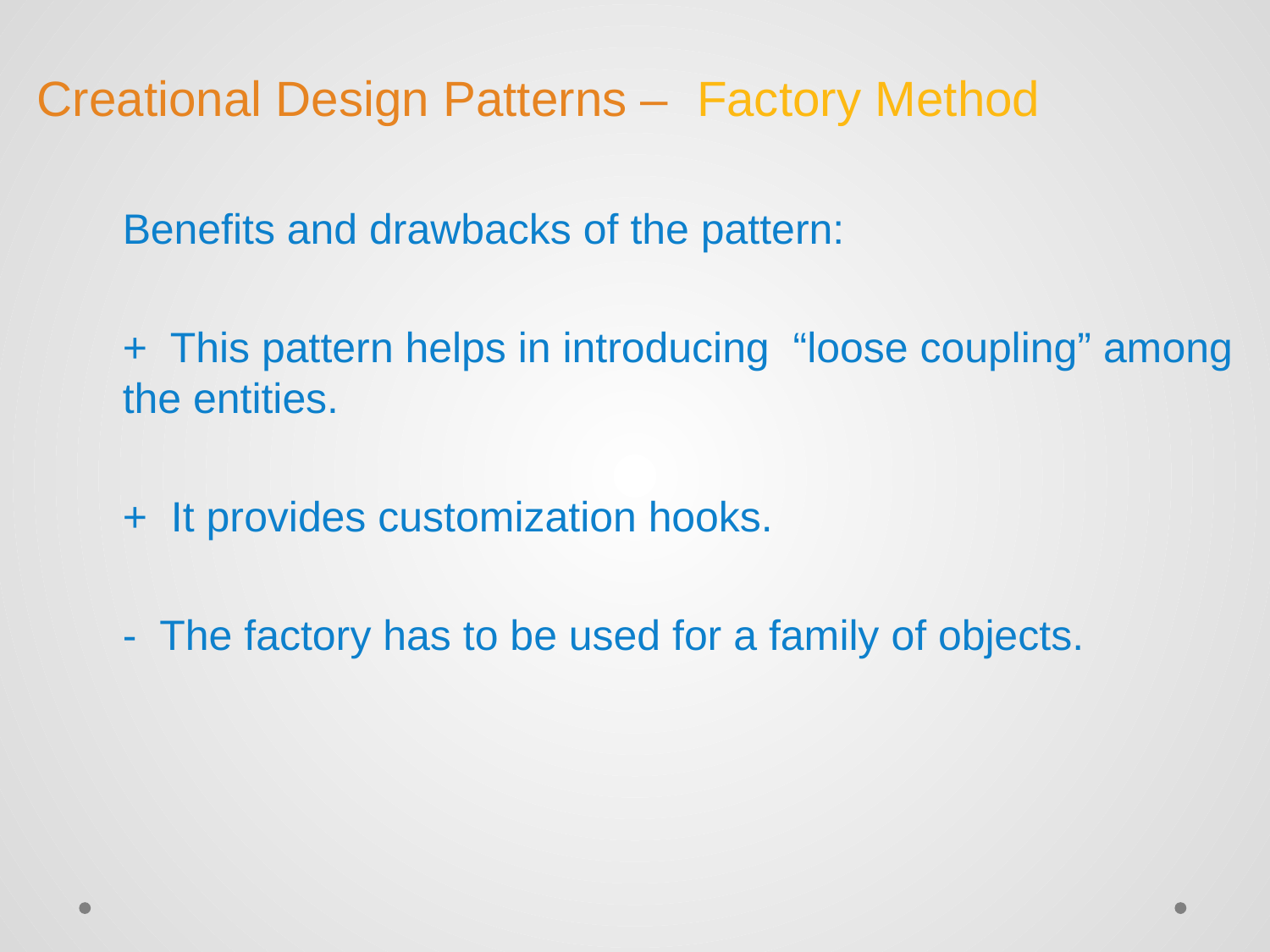

# Creational Design Patterns –  Factory Method

Benefits and drawbacks of the pattern:

+  This pattern helps in introducing  “loose coupling” among the entities.

+  It provides customization hooks.

-  The factory has to be used for a family of objects.